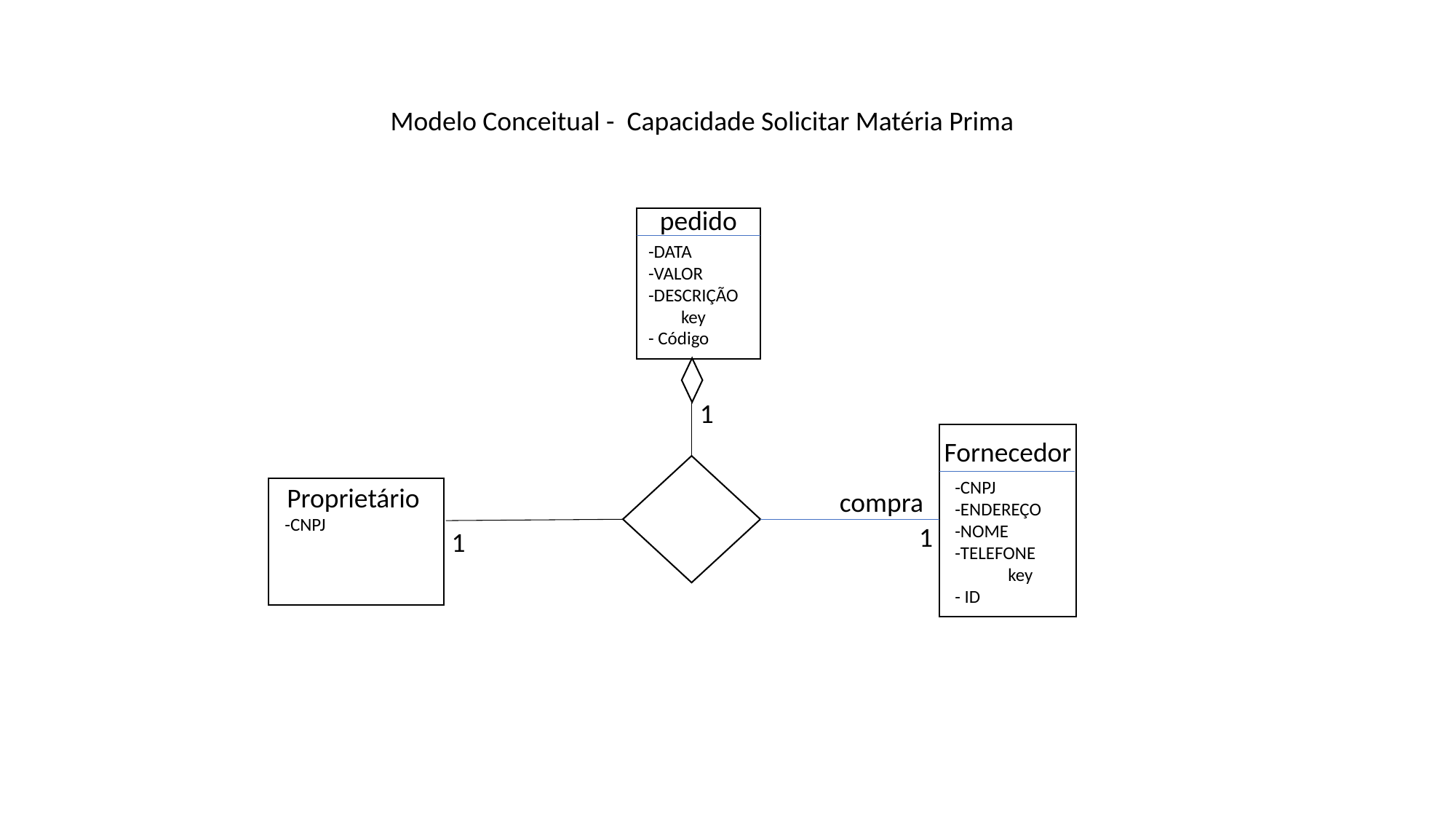

Modelo Conceitual -  Capacidade Solicitar Matéria Prima
pedido

-DATA
-VALOR
-DESCRIÇÃO
key
- Código

1

Fornecedor

-CNPJ
-ENDEREÇO
-NOME
-TELEFONE
key
- ID
Proprietário

compra
-CNPJ
1
1